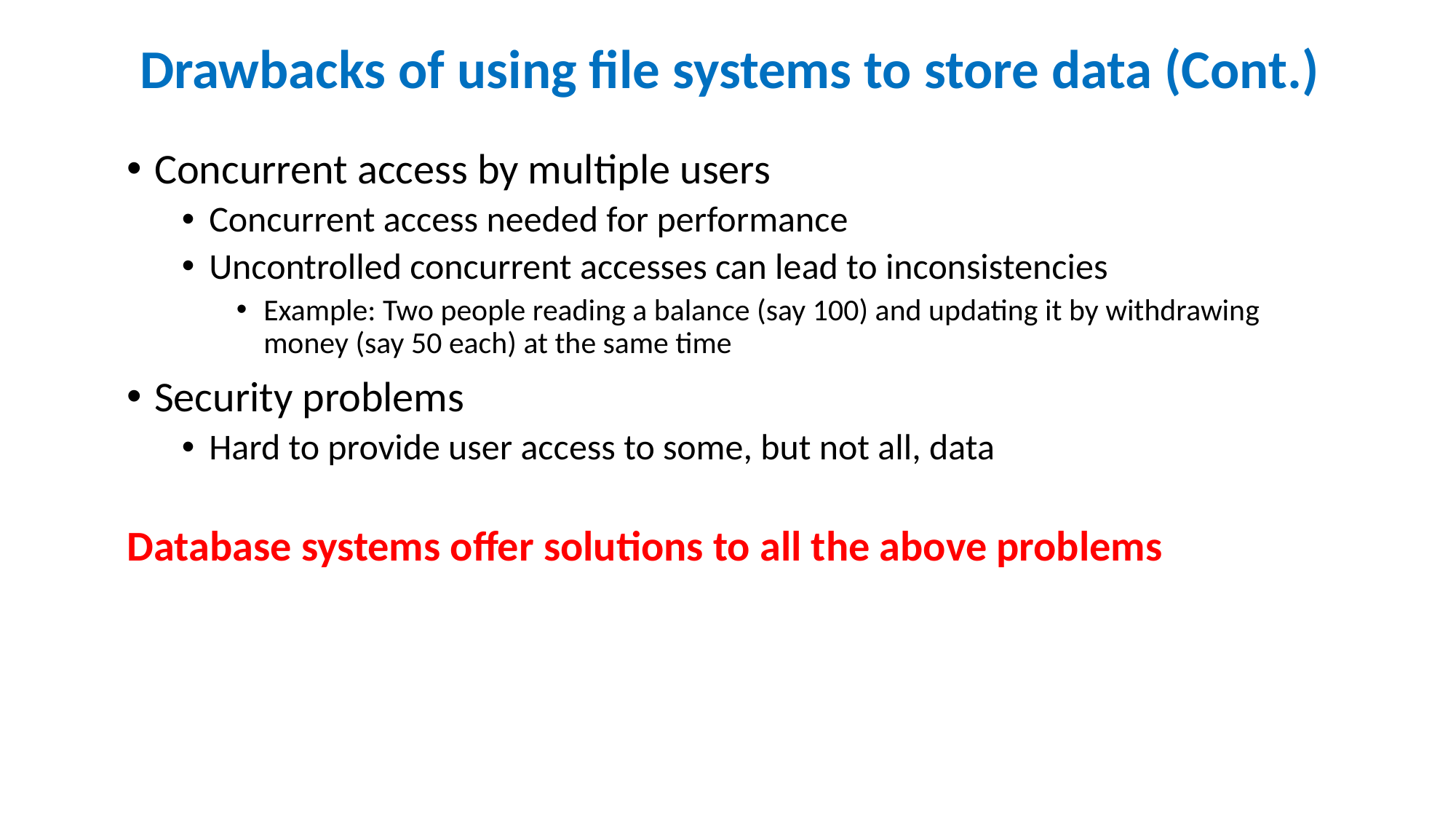

Drawbacks of using file systems to store data (Cont.)

Concurrent access by multiple users
Concurrent access needed for performance
Uncontrolled concurrent accesses can lead to inconsistencies
Example: Two people reading a balance (say 100) and updating it by withdrawing money (say 50 each) at the same time
Security problems
Hard to provide user access to some, but not all, data

Database systems offer solutions to all the above problems